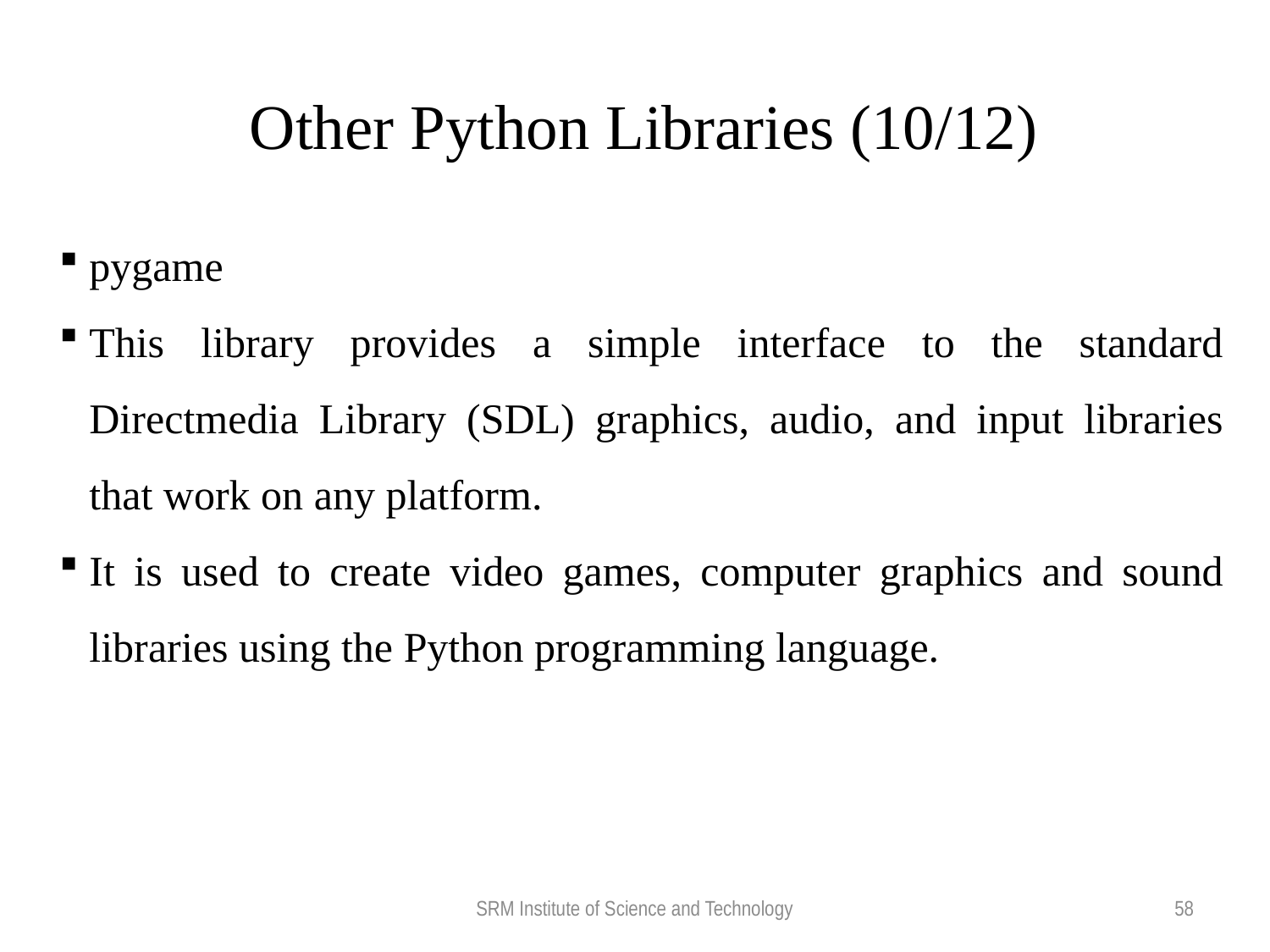

Other Python Libraries (10/12)

pygame
This library provides a simple interface to the standard Directmedia Library (SDL) graphics, audio, and input libraries that work on any platform.
It is used to create video games, computer graphics and sound libraries using the Python programming language.

SRM Institute of Science and Technology
58